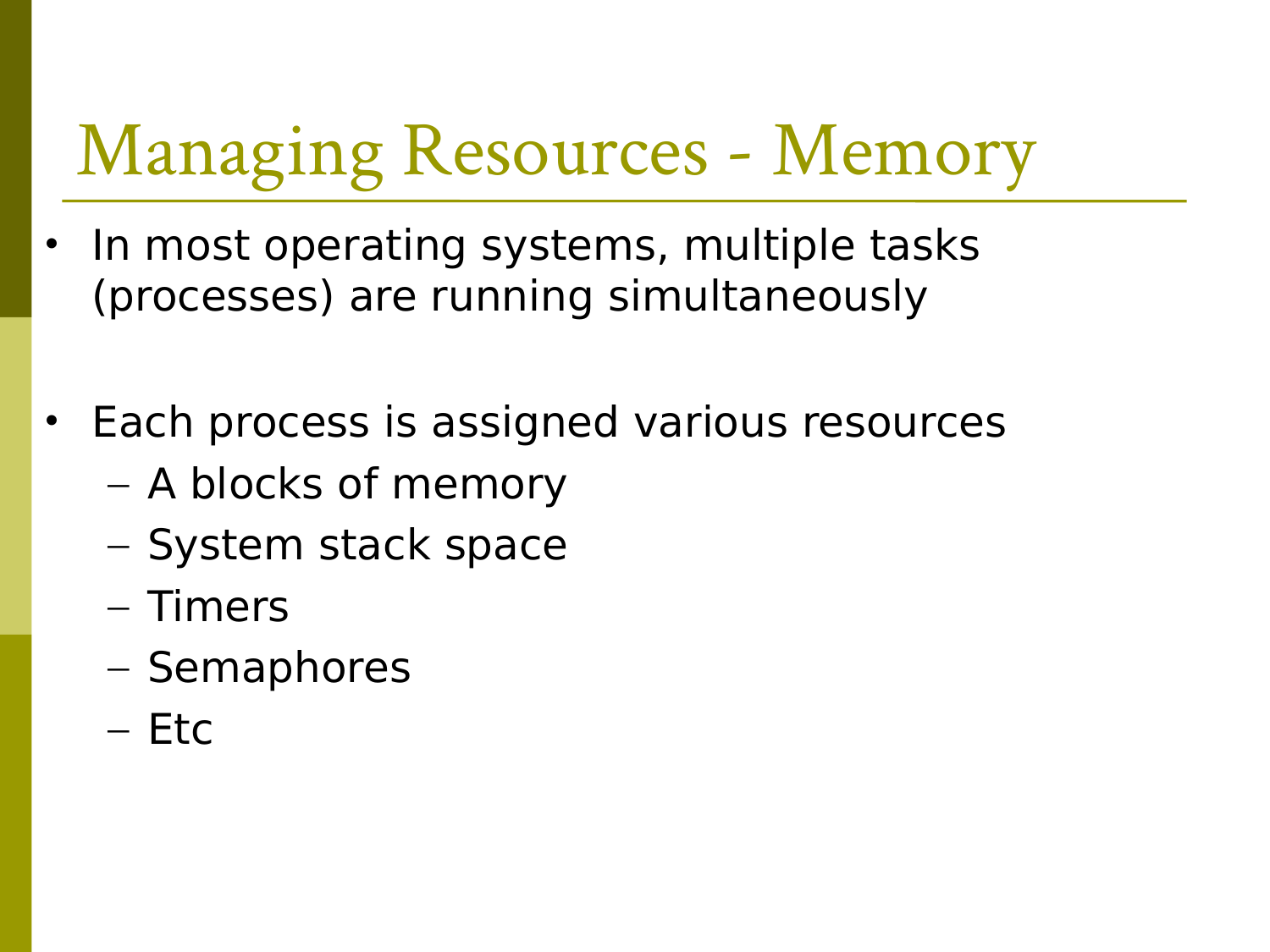

# Managing Resources - Memory
In most operating systems, multiple tasks (processes) are running simultaneously

Each process is assigned various resources
A blocks of memory
System stack space
Timers
Semaphores
Etc